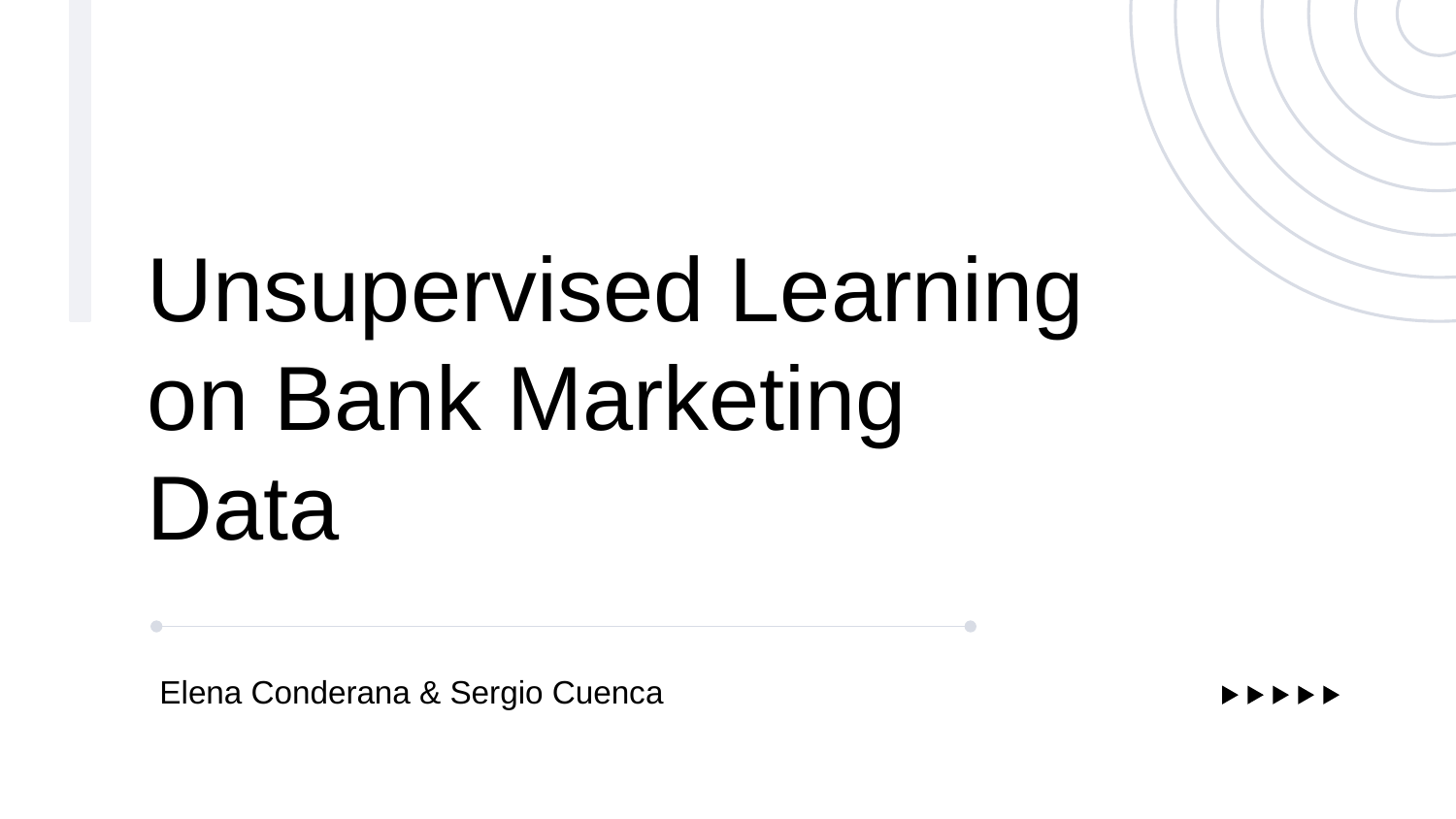

# Unsupervised Learning on Bank Marketing Data
Elena Conderana & Sergio Cuenca